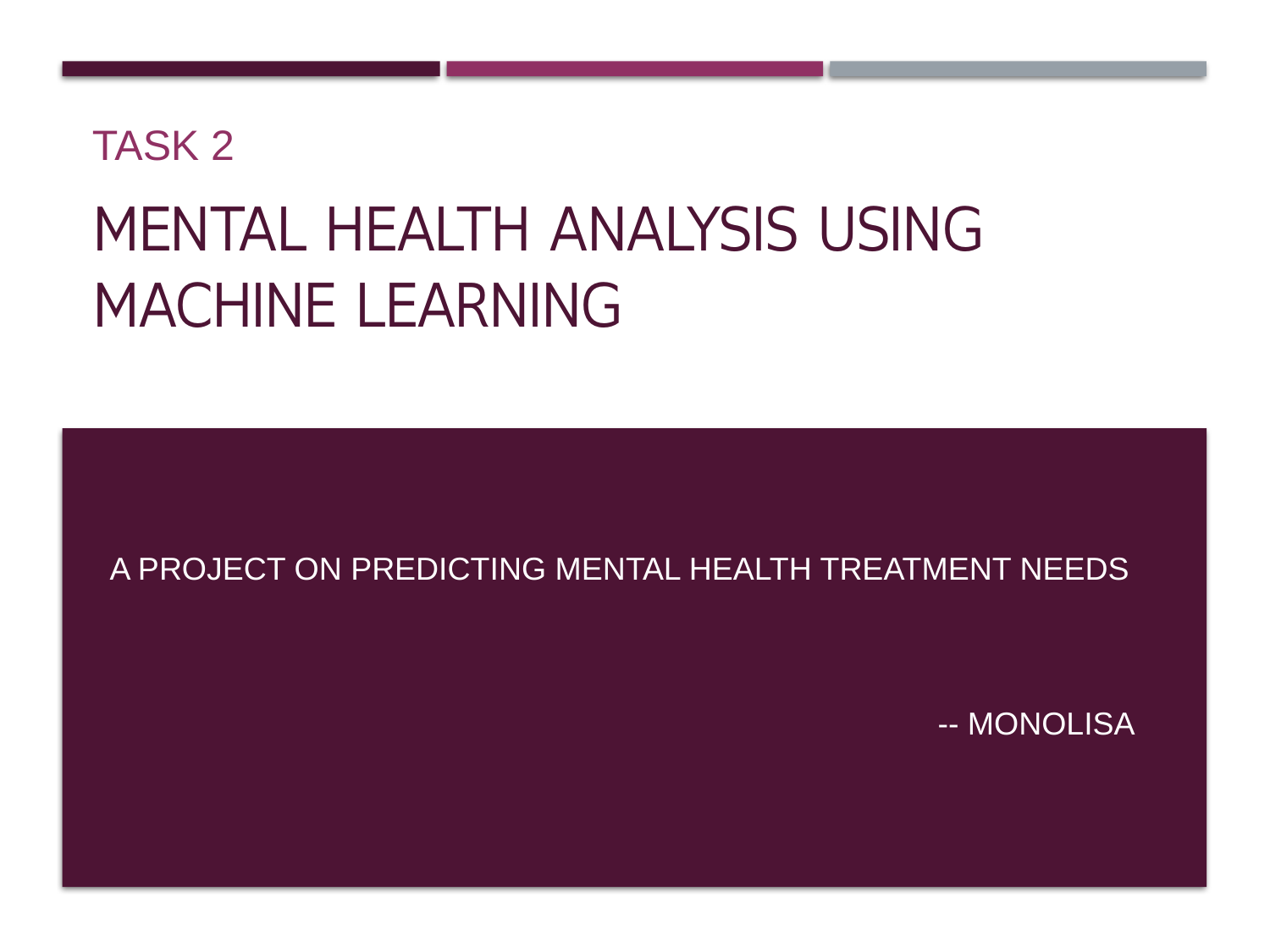

TASK 2
# Mental Health Analysis using Machine Learning
A Project on Predicting Mental Health Treatment Needs
-- MONOLISA